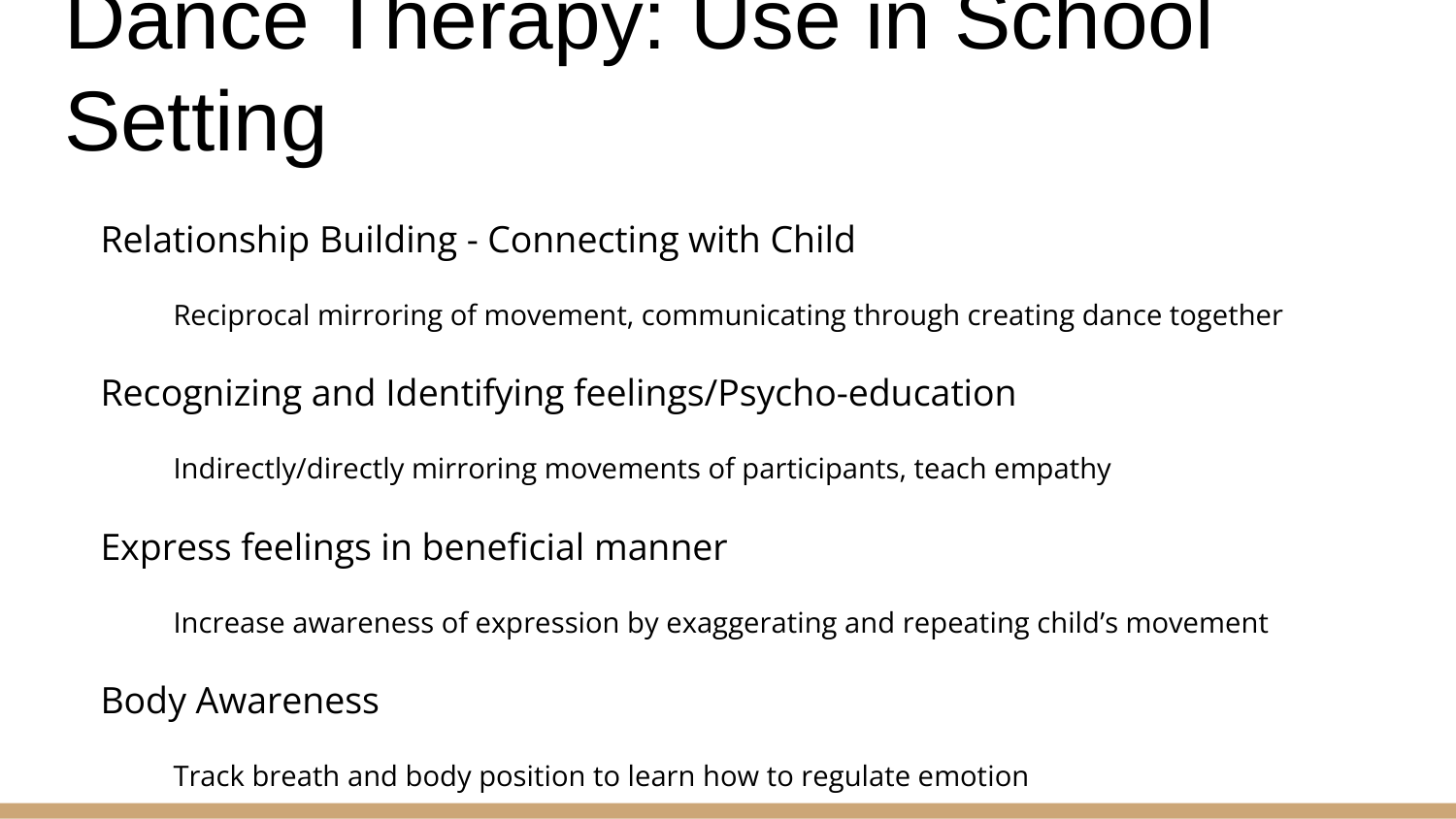

# Dance Therapy: Use in School Setting
Relationship Building - Connecting with Child
Reciprocal mirroring of movement, communicating through creating dance together
Recognizing and Identifying feelings/Psycho-education
Indirectly/directly mirroring movements of participants, teach empathy
Express feelings in beneficial manner
Increase awareness of expression by exaggerating and repeating child’s movement
Body Awareness
Track breath and body position to learn how to regulate emotion
Repeat movements and add rhythmic components to it
“Heart beat” - tuning into heart beat and move different parts of body to heart beat
	    									       (Adapted from Betty, 2013)